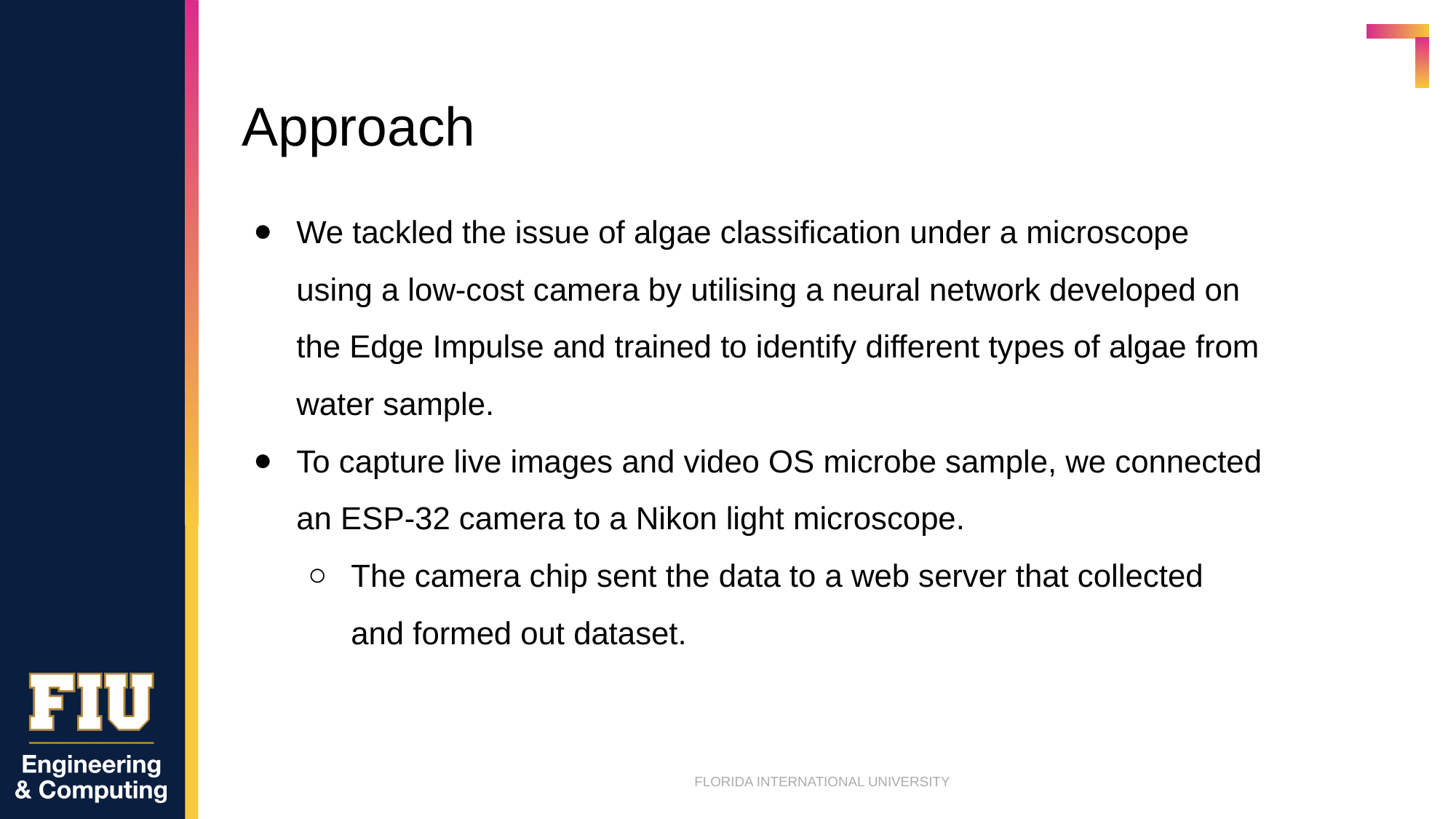

# Approach
We tackled the issue of algae classification under a microscope using a low-cost camera by utilising a neural network developed on the Edge Impulse and trained to identify different types of algae from water sample.
To capture live images and video OS microbe sample, we connected an ESP-32 camera to a Nikon light microscope.
The camera chip sent the data to a web server that collected and formed out dataset.